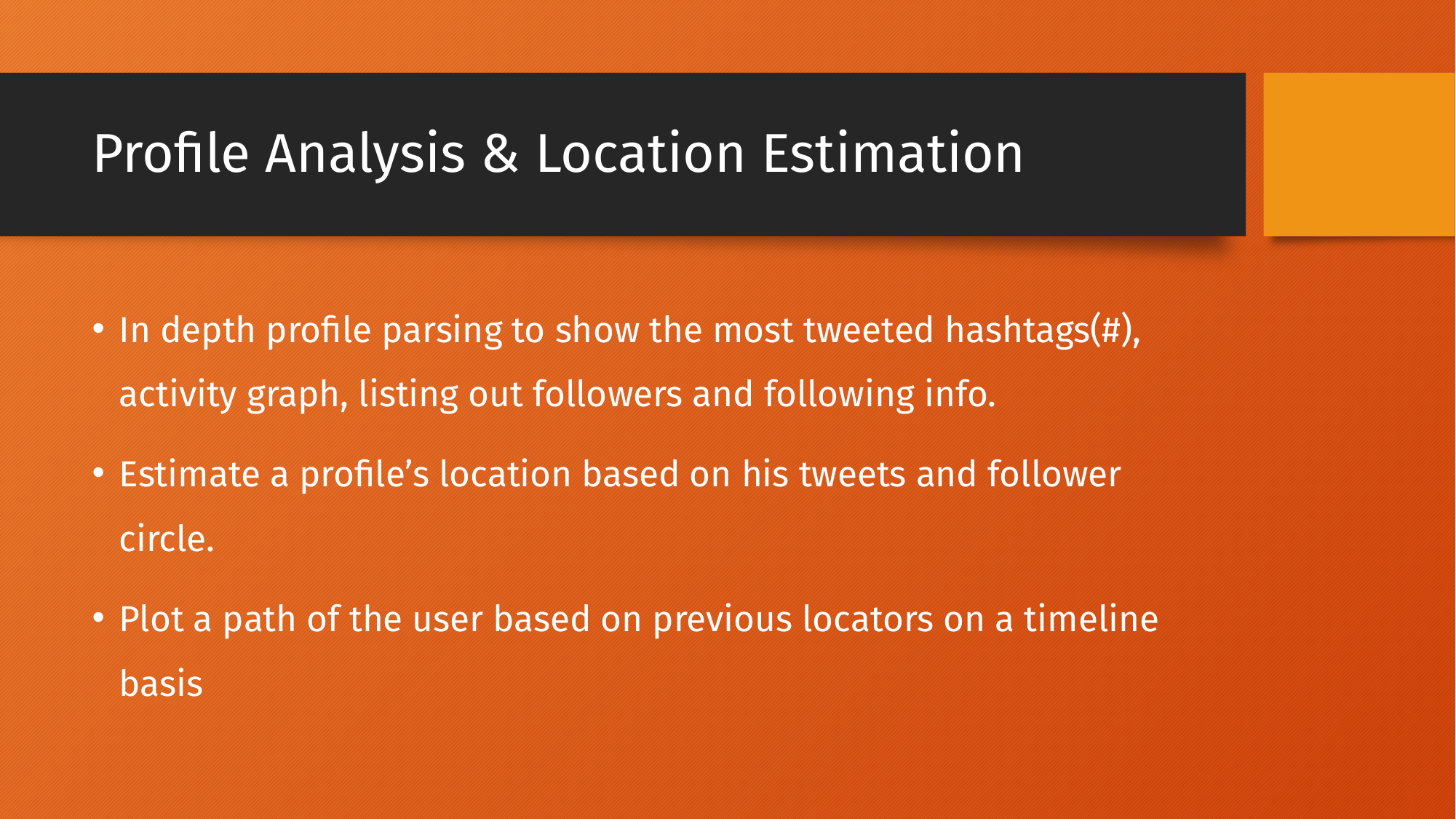

# Profile Analysis & Location Estimation
In depth profile parsing to show the most tweeted hashtags(#), activity graph, listing out followers and following info.
Estimate a profile’s location based on his tweets and follower circle.
Plot a path of the user based on previous locators on a timeline basis